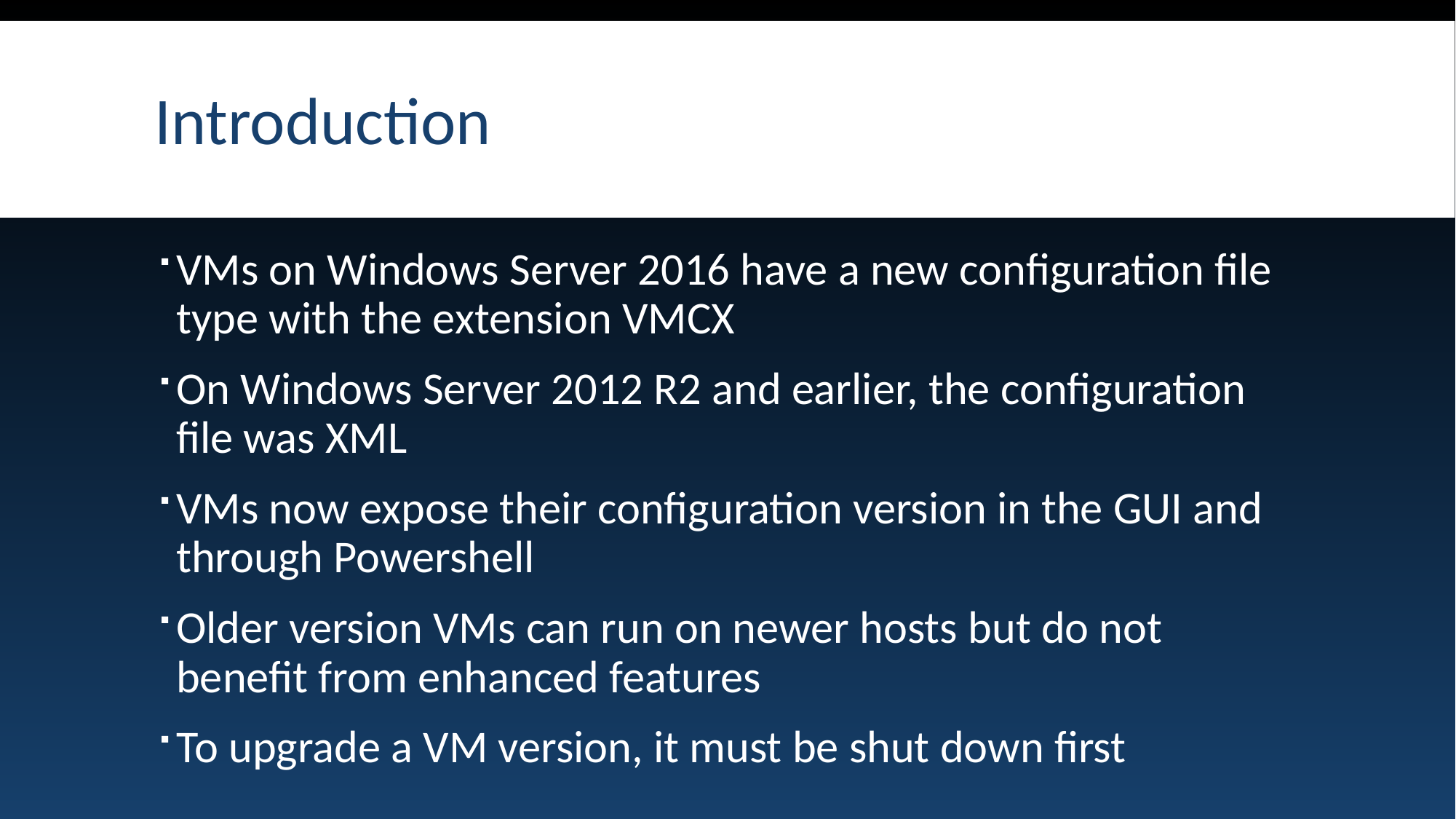

# Introduction
VMs on Windows Server 2016 have a new configuration file type with the extension VMCX
On Windows Server 2012 R2 and earlier, the configuration file was XML
VMs now expose their configuration version in the GUI and through Powershell
Older version VMs can run on newer hosts but do not benefit from enhanced features
To upgrade a VM version, it must be shut down first